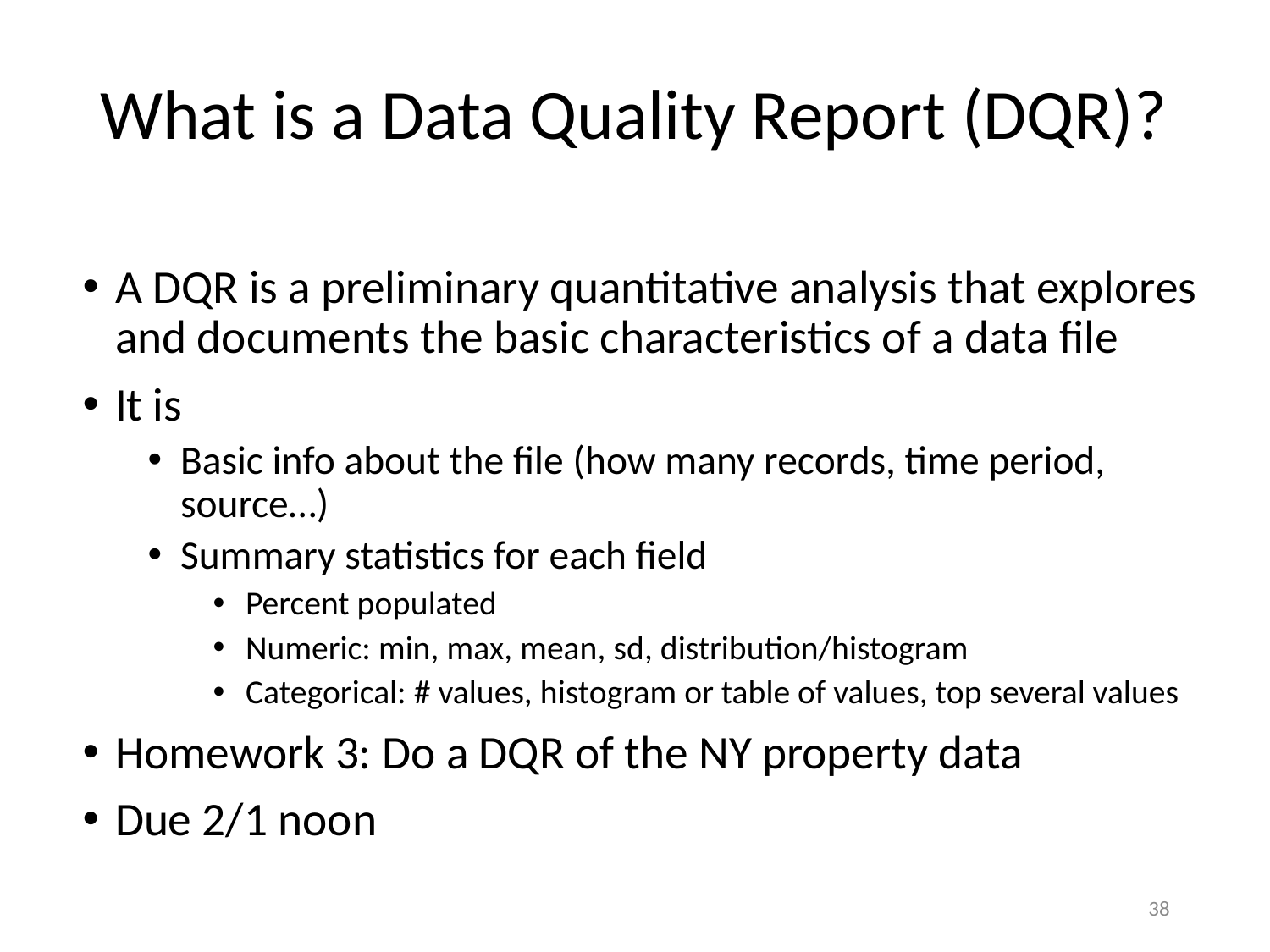

# What is a Data Quality Report (DQR)?
A DQR is a preliminary quantitative analysis that explores and documents the basic characteristics of a data file
It is
Basic info about the file (how many records, time period, source…)
Summary statistics for each field
Percent populated
Numeric: min, max, mean, sd, distribution/histogram
Categorical: # values, histogram or table of values, top several values
Homework 3: Do a DQR of the NY property data
Due 2/1 noon
38